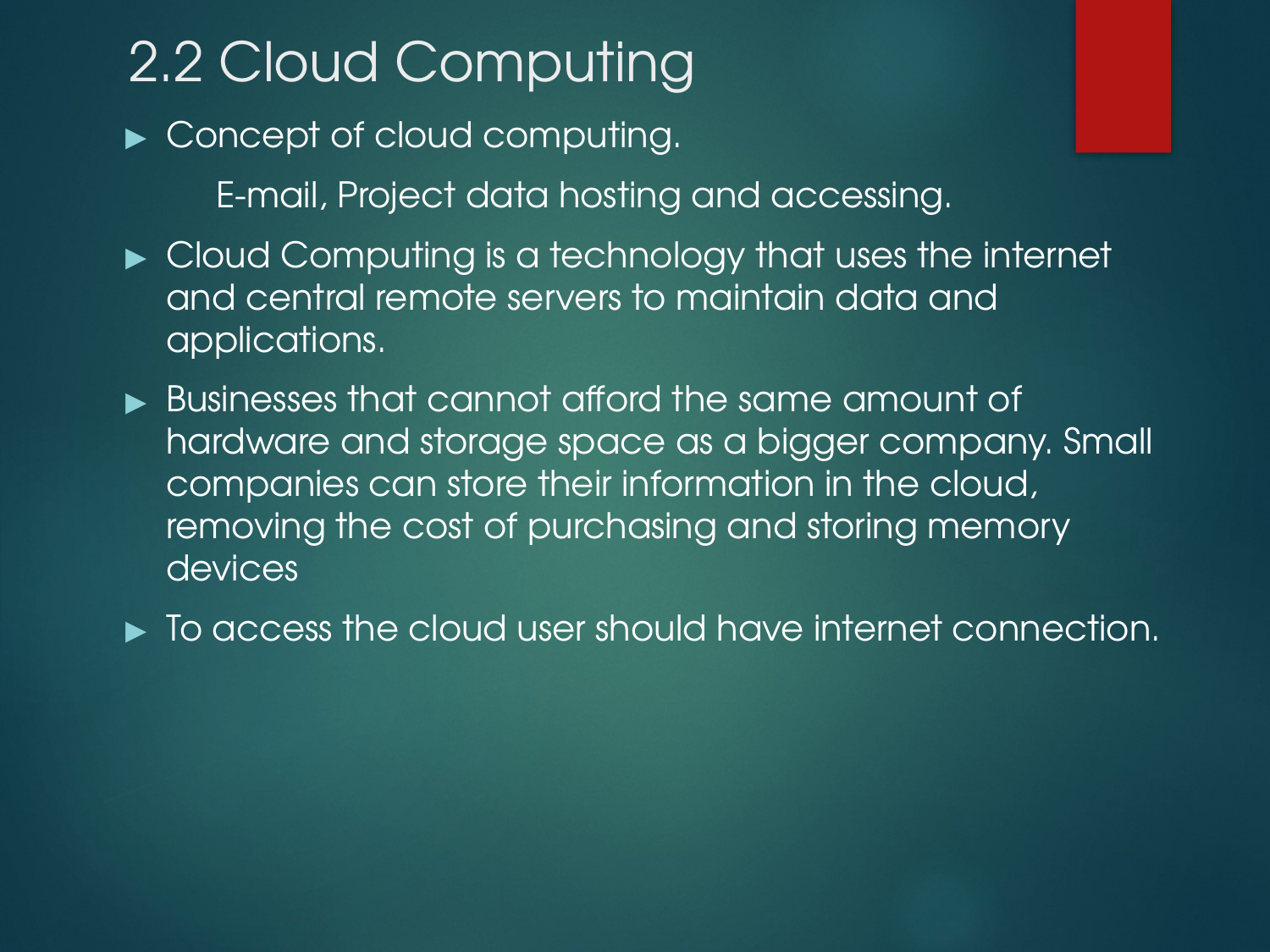

# 2.2 Cloud Computing
Concept of cloud computing.
          E-mail, Project data hosting and accessing.
Cloud Computing is a technology that uses the internet and central remote servers to maintain data and applications.
Businesses that cannot afford the same amount of hardware and storage space as a bigger company. Small companies can store their information in the cloud, removing the cost of purchasing and storing memory devices
To access the cloud user should have internet connection.